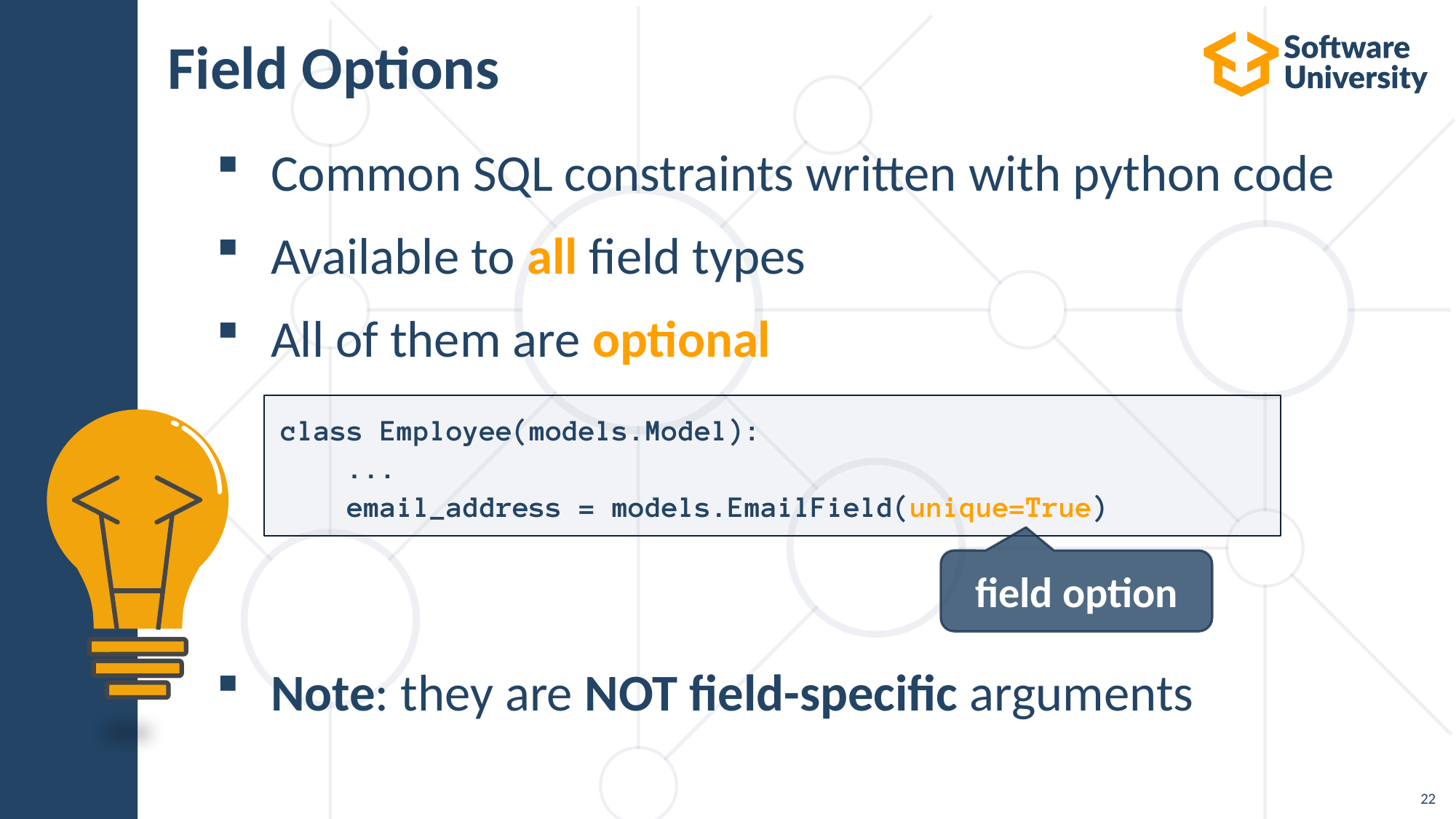

# Field Options
Common SQL constraints written with python code
Available to all field types
All of them are optional

Note: they are NOT field-specific arguments
class Employee(models.Model):
    ...
    email_address = models.EmailField(unique=True)
field option
22